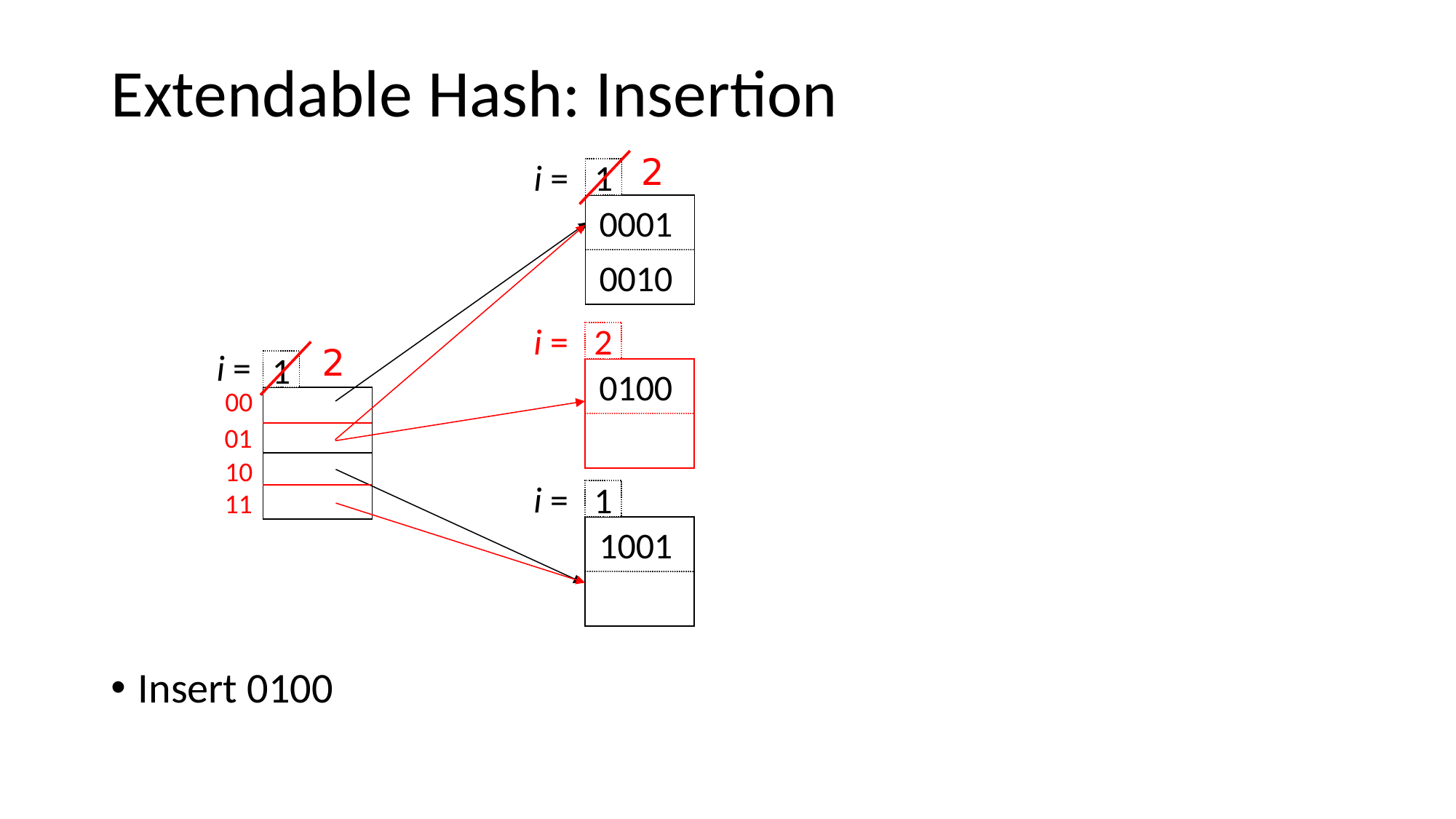

# Extendable Hash: Insertion
2

i =
1

Insert 0100

0001

0010

i =
2

2

i =
1

0100
00

01
10

i =
1

11

1001